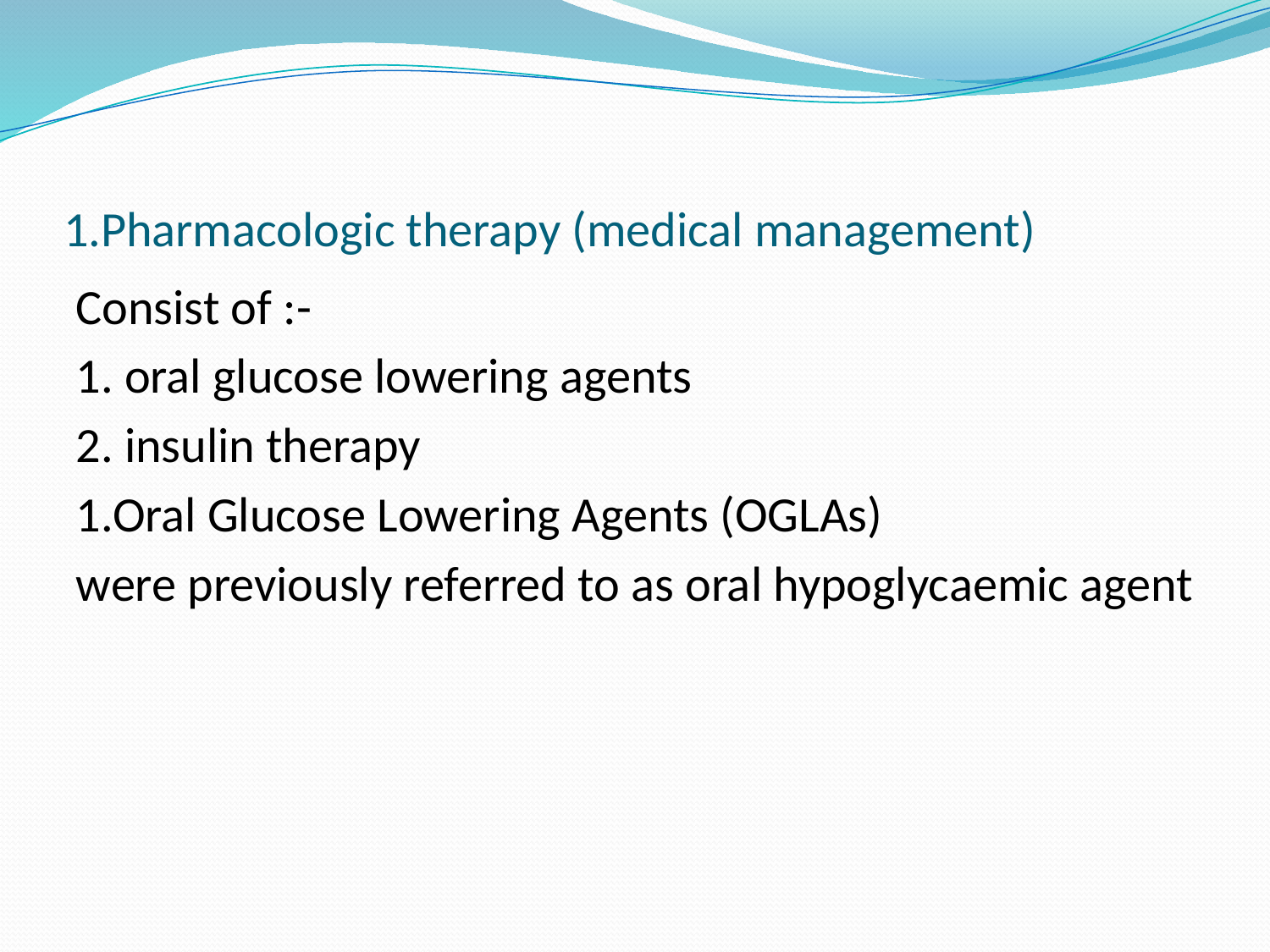

# 1.Pharmacologic therapy (medical management)
Consist of :-
1. oral glucose lowering agents
2. insulin therapy
1.Oral Glucose Lowering Agents (OGLAs)
were previously referred to as oral hypoglycaemic agent